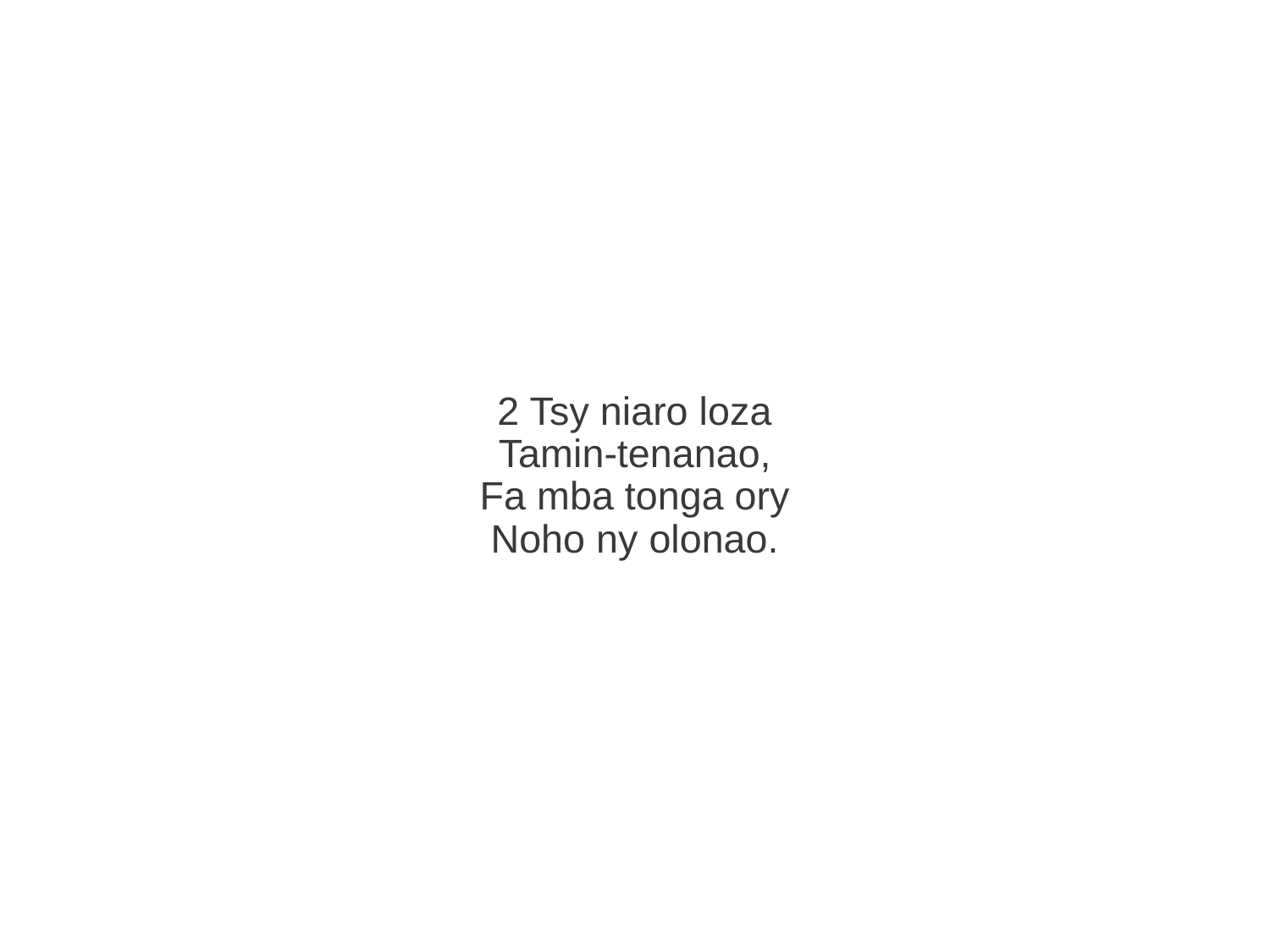

2 Tsy niaro loza
Tamin-tenanao,
Fa mba tonga ory
Noho ny olonao.